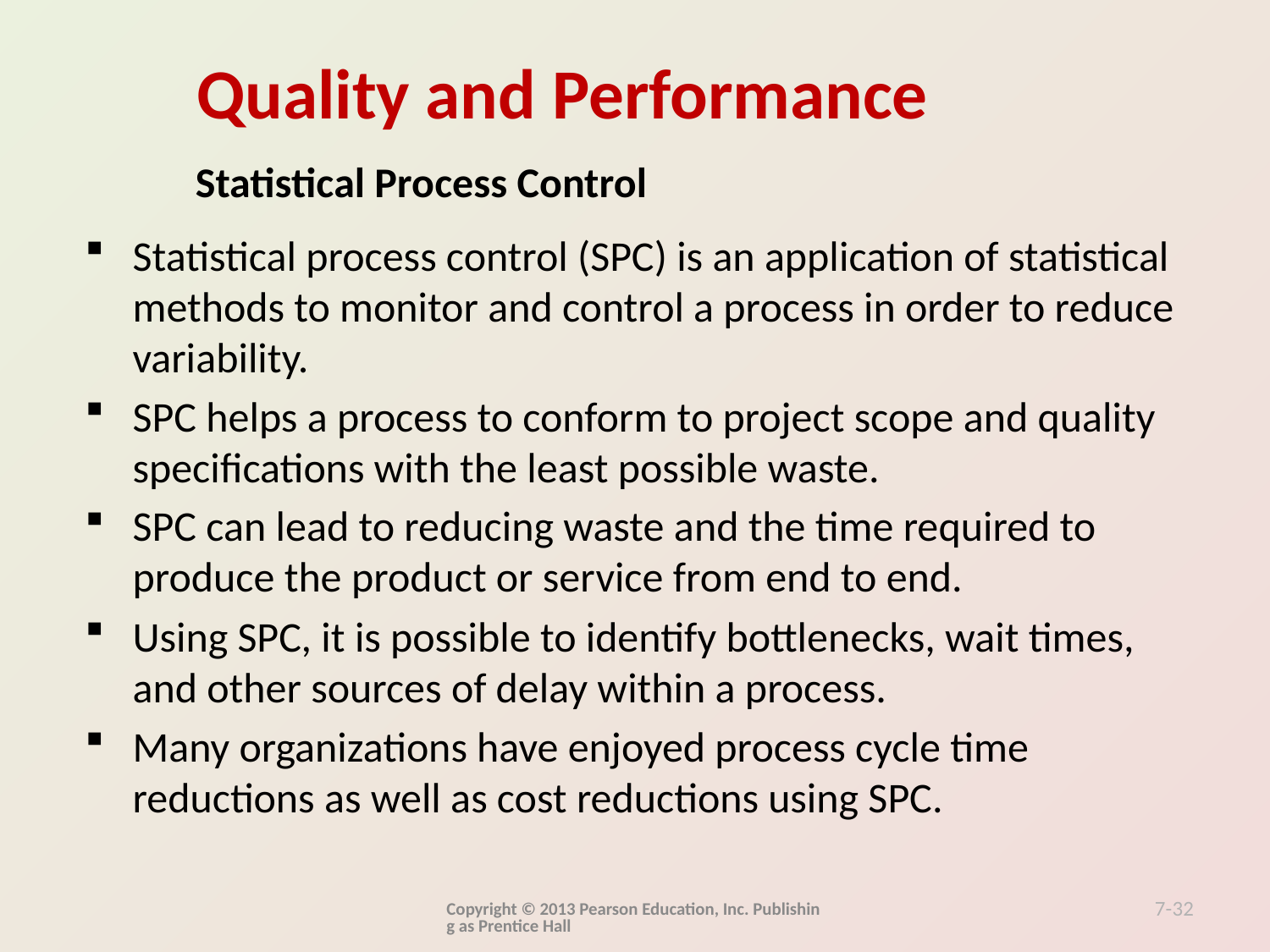

Statistical Process Control
Statistical process control (SPC) is an application of statistical methods to monitor and control a process in order to reduce variability.
SPC helps a process to conform to project scope and quality specifications with the least possible waste.
SPC can lead to reducing waste and the time required to produce the product or service from end to end.
Using SPC, it is possible to identify bottlenecks, wait times, and other sources of delay within a process.
Many organizations have enjoyed process cycle time reductions as well as cost reductions using SPC.
Copyright © 2013 Pearson Education, Inc. Publishing as Prentice Hall
7-32